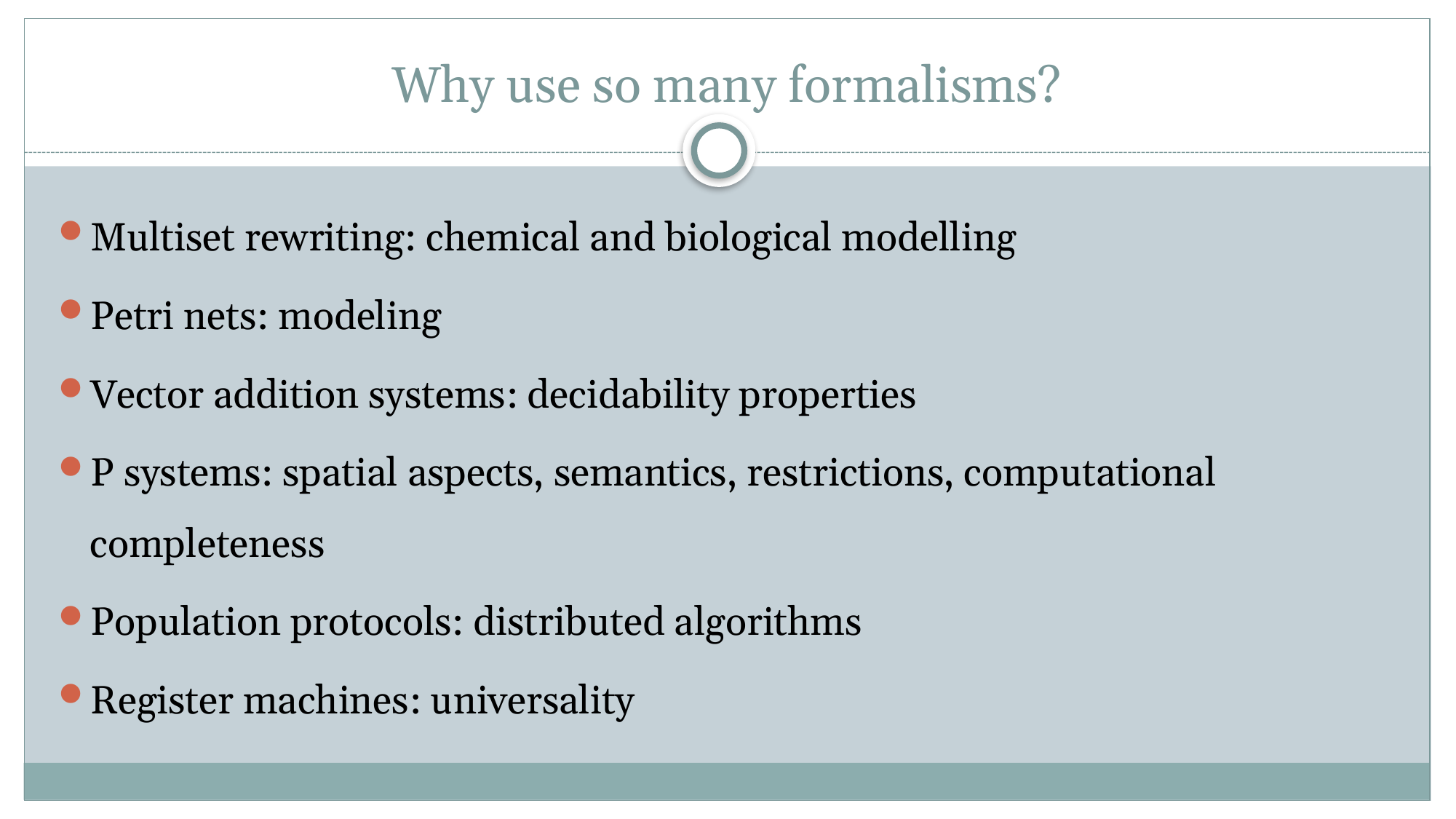

# Why use so many formalisms?
Multiset rewriting: chemical and biological modelling
Petri nets: modeling
Vector addition systems: decidability properties
P systems: spatial aspects, semantics, restrictions, computational completeness
Population protocols: distributed algorithms
Register machines: universality